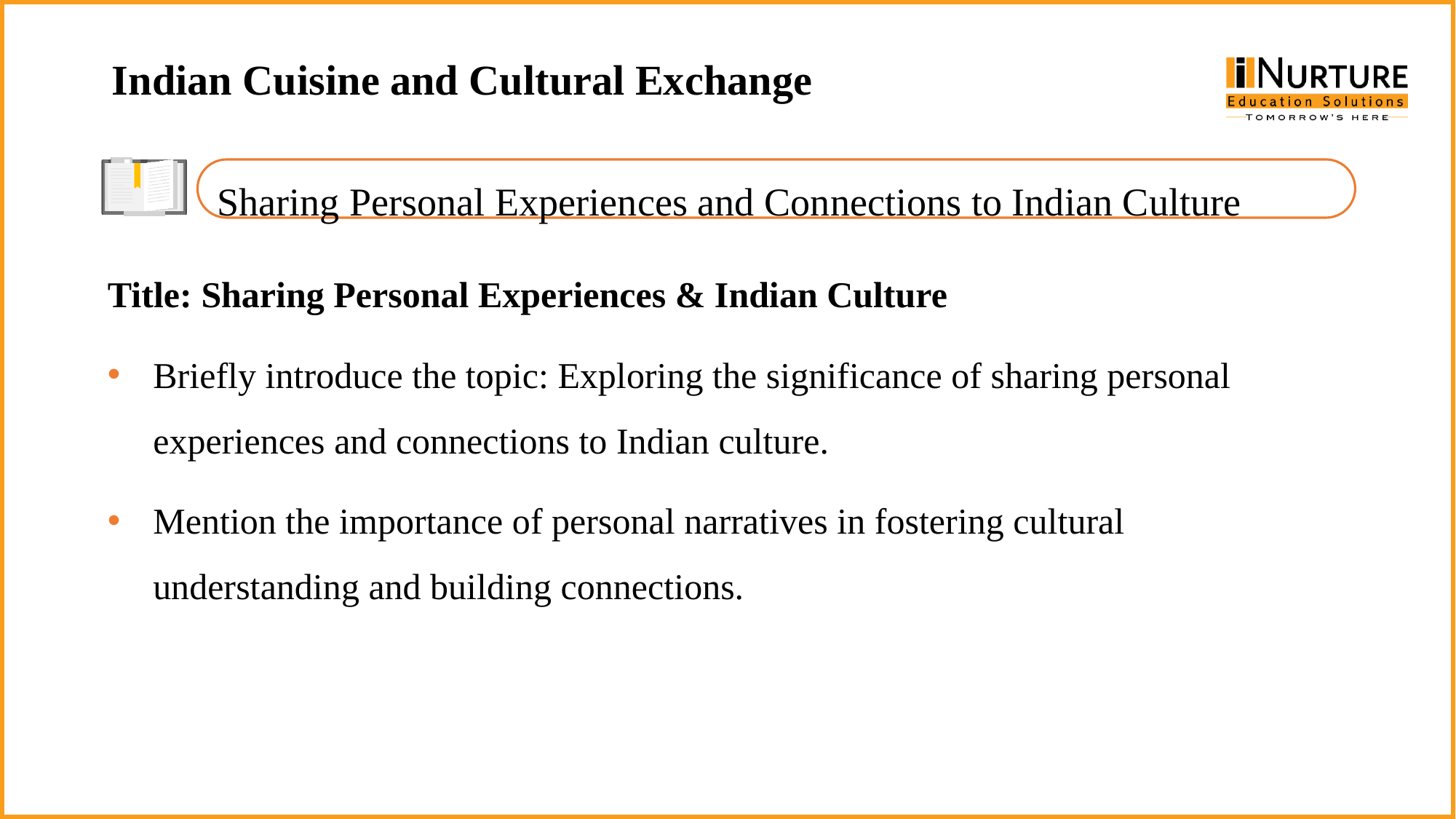

Indian Cuisine and Cultural Exchange
Sharing Personal Experiences and Connections to Indian Culture

Title: Sharing Personal Experiences & Indian Culture
Briefly introduce the topic: Exploring the significance of sharing personal experiences and connections to Indian culture.
Mention the importance of personal narratives in fostering cultural understanding and building connections.